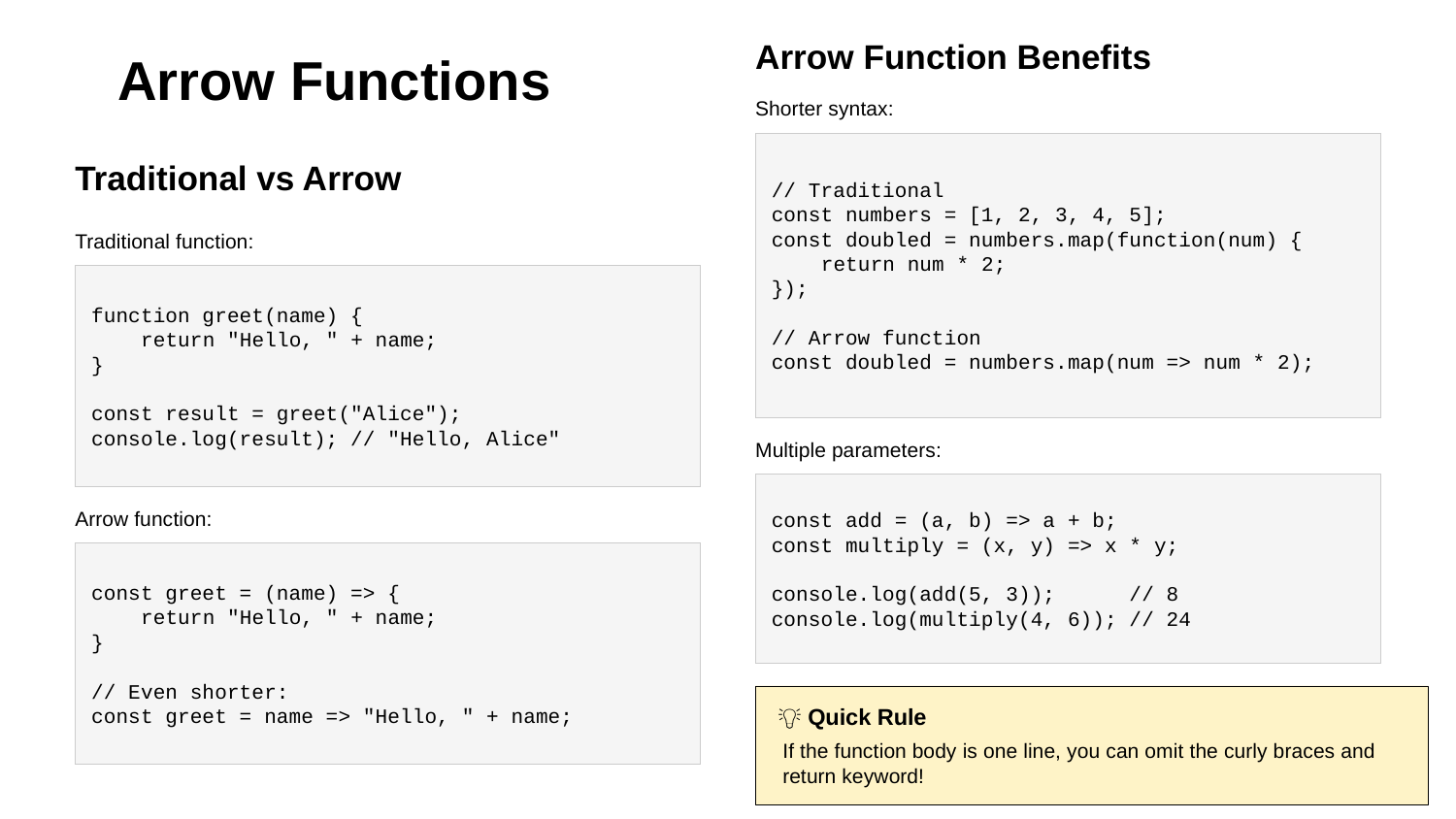

Arrow Function Benefits
Arrow Functions
Shorter syntax:

// Traditional
const numbers = [1, 2, 3, 4, 5];
const doubled = numbers.map(function(num) {
    return num * 2;
});

// Arrow function
const doubled = numbers.map(num => num * 2);
Traditional vs Arrow
Traditional function:

function greet(name) {
    return "Hello, " + name;
}

const result = greet("Alice");
console.log(result); // "Hello, Alice"
Multiple parameters:

const add = (a, b) => a + b;
const multiply = (x, y) => x * y;

console.log(add(5, 3));      // 8
console.log(multiply(4, 6)); // 24
Arrow function:

const greet = (name) => {
    return "Hello, " + name;
}

// Even shorter:
const greet = name => "Hello, " + name;

💡 Quick Rule
If the function body is one line, you can omit the curly braces and return keyword!